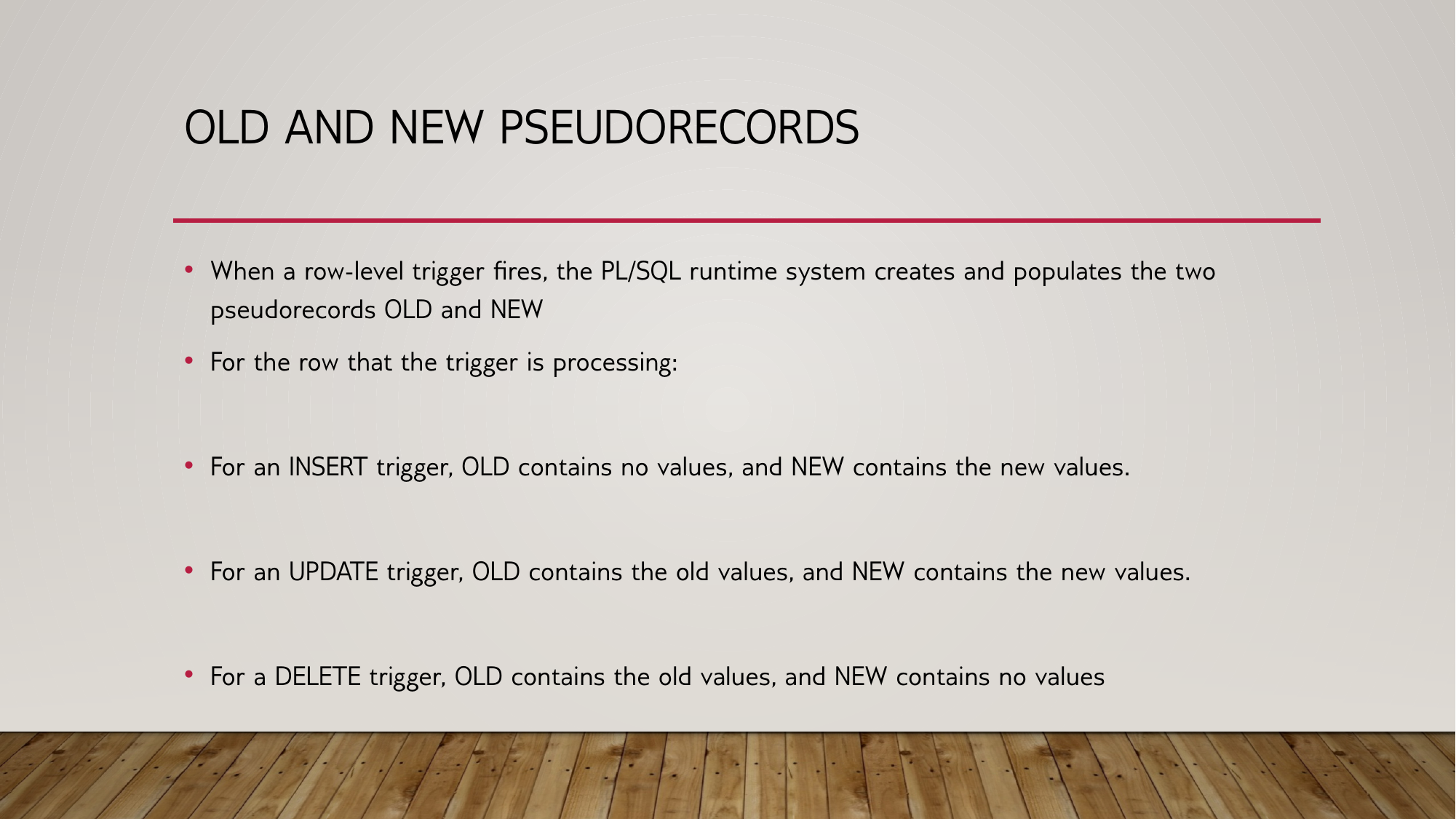

# OLD and NEW Pseudorecords
When a row-level trigger fires, the PL/SQL runtime system creates and populates the two pseudorecords OLD and NEW
For the row that the trigger is processing:

For an INSERT trigger, OLD contains no values, and NEW contains the new values.

For an UPDATE trigger, OLD contains the old values, and NEW contains the new values.

For a DELETE trigger, OLD contains the old values, and NEW contains no values